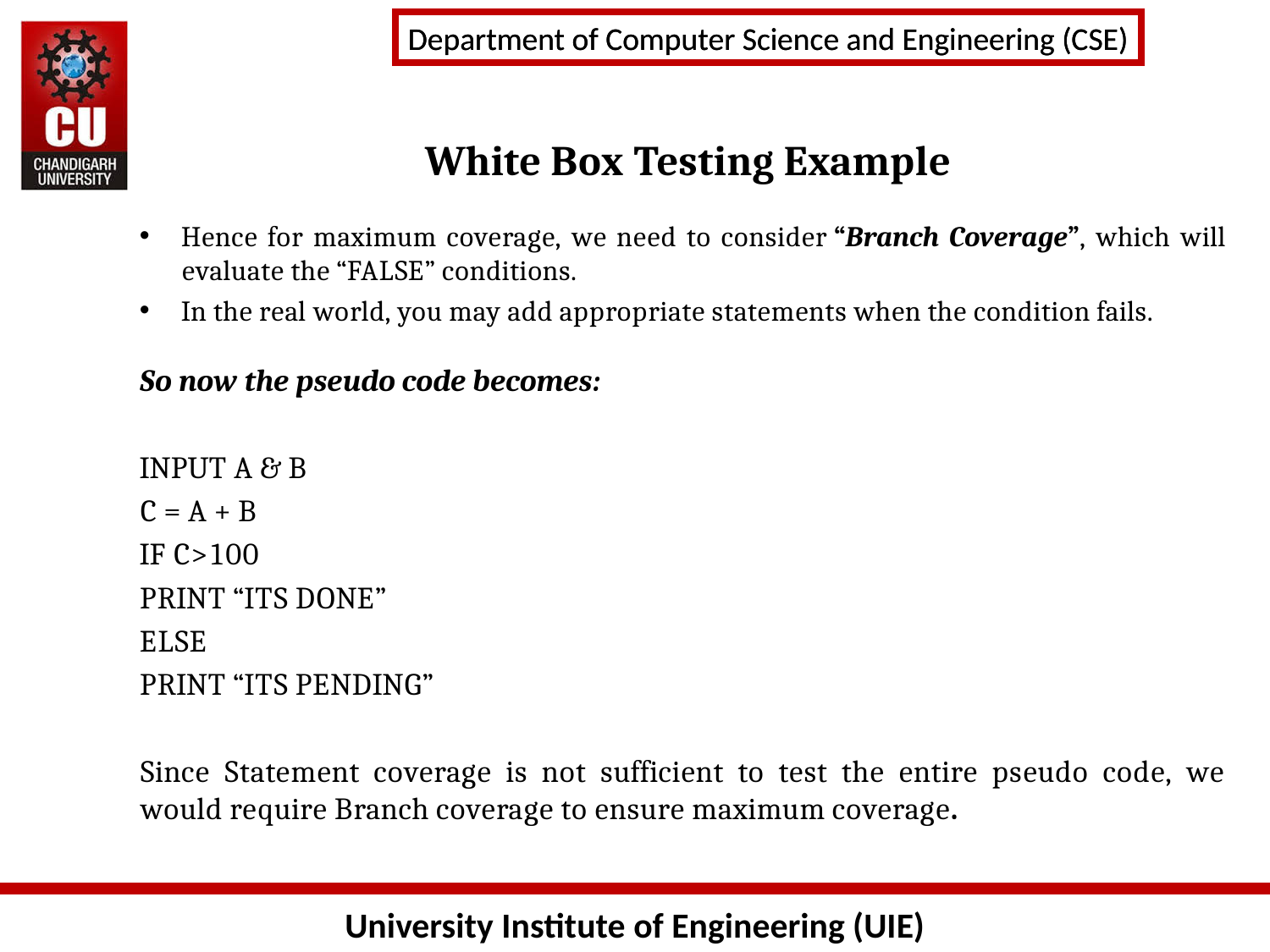

# White Box Testing Example
Hence for maximum coverage, we need to consider “Branch Coverage”, which will evaluate the “FALSE” conditions.
In the real world, you may add appropriate statements when the condition fails.

So now the pseudo code becomes:

INPUT A & B
C = A + B
IF C>100
PRINT “ITS DONE”
ELSE
PRINT “ITS PENDING”

Since Statement coverage is not sufficient to test the entire pseudo code, we would require Branch coverage to ensure maximum coverage.